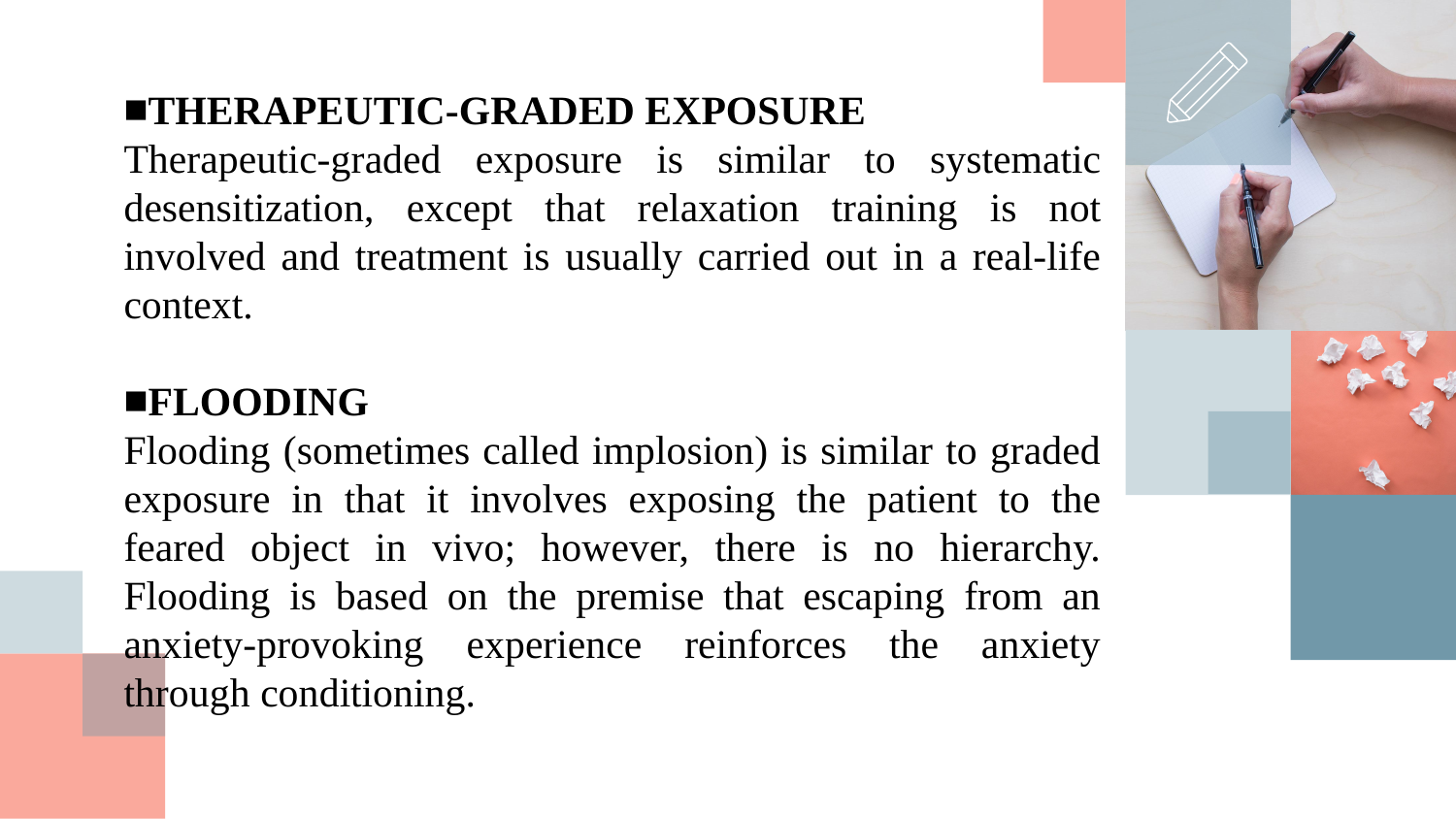

THERAPEUTIC-GRADED EXPOSURE
Therapeutic-graded exposure is similar to systematic desensitization, except that relaxation training is not involved and treatment is usually carried out in a real-life context.

FLOODING
Flooding (sometimes called implosion) is similar to graded exposure in that it involves exposing the patient to the feared object in vivo; however, there is no hierarchy. Flooding is based on the premise that escaping from an anxiety-provoking experience reinforces the anxiety through conditioning.